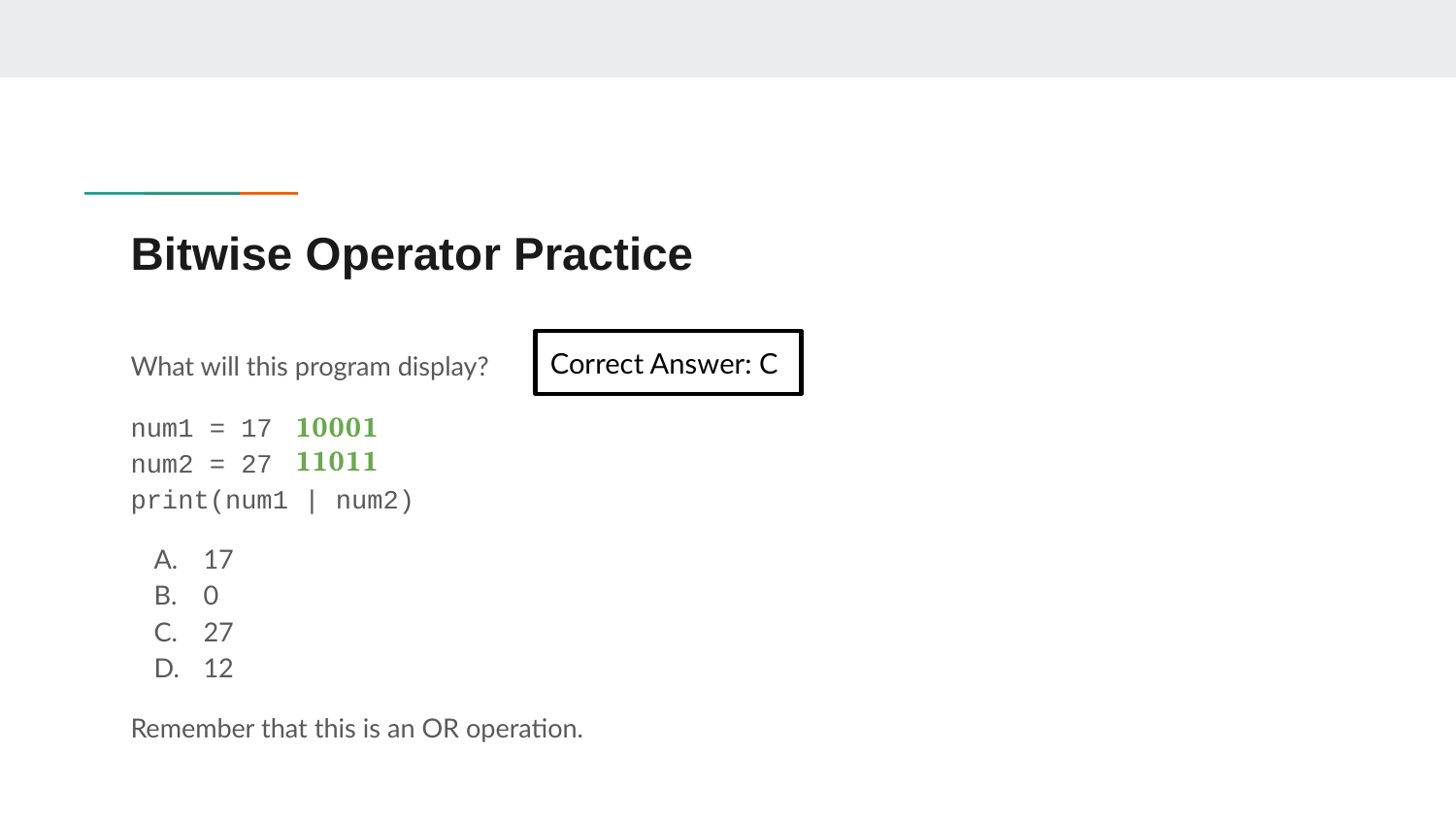

# Bitwise Operator Practice
What will this program display?
num1 = 17
num2 = 27
print(num1 | num2)
17
0
27
12
Remember that this is an OR operation.
Correct Answer: C
10001
11011